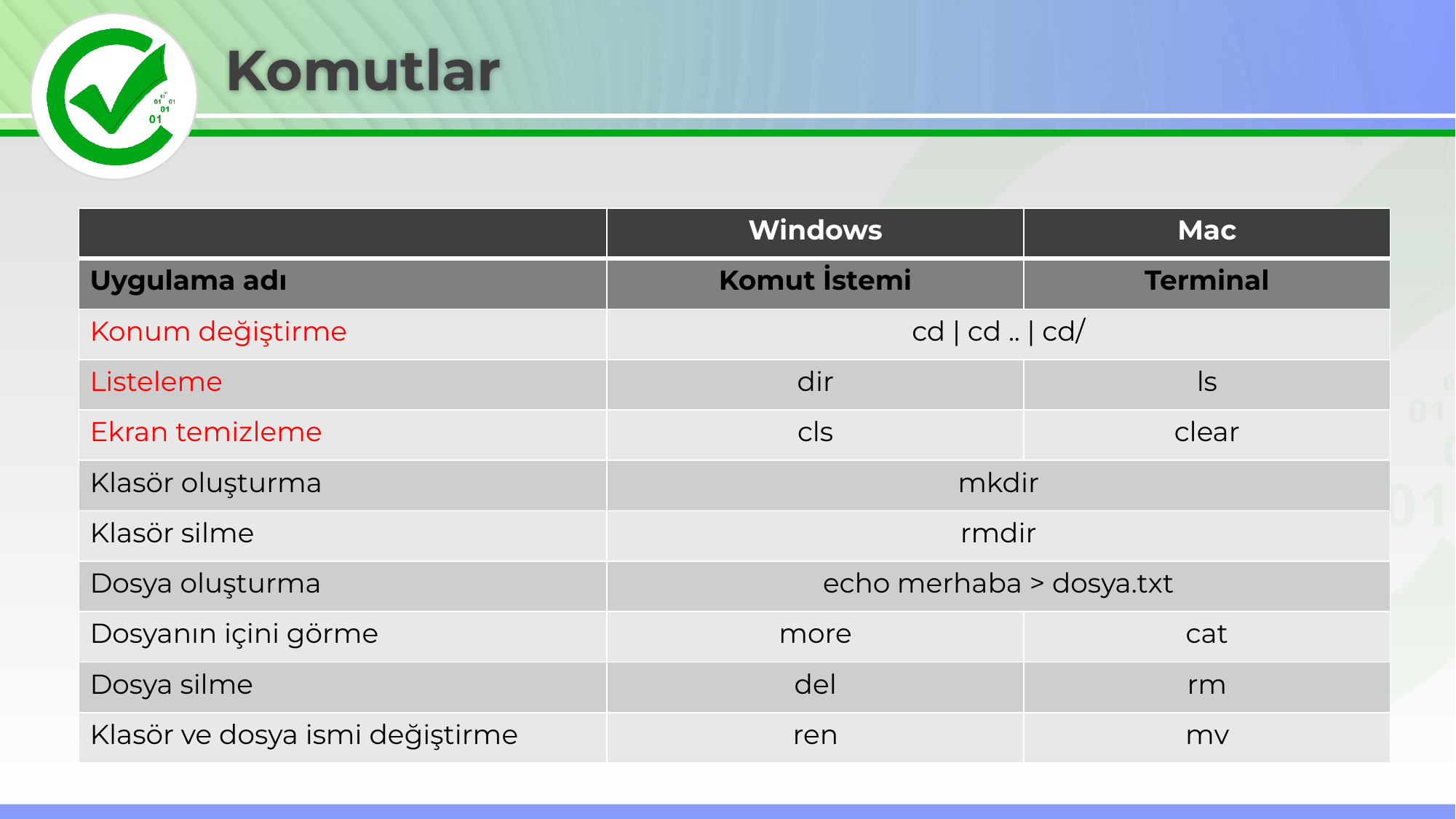

Komutlar
|  | Windows | Mac |
| --- | --- | --- |
| Uygulama adı | Komut İstemi | Terminal |
| Konum değiştirme | cd | cd .. | cd/ |  |
| Listeleme | dir | ls |
| Ekran temizleme | cls | clear |
| Klasör oluşturma | mkdir |  |
| Klasör silme | rmdir |  |
| Dosya oluşturma | echo merhaba > dosya.txt |  |
| Dosyanın içini görme | more | cat |
| Dosya silme | del | rm |
| Klasör ve dosya ismi değiştirme | ren | mv |